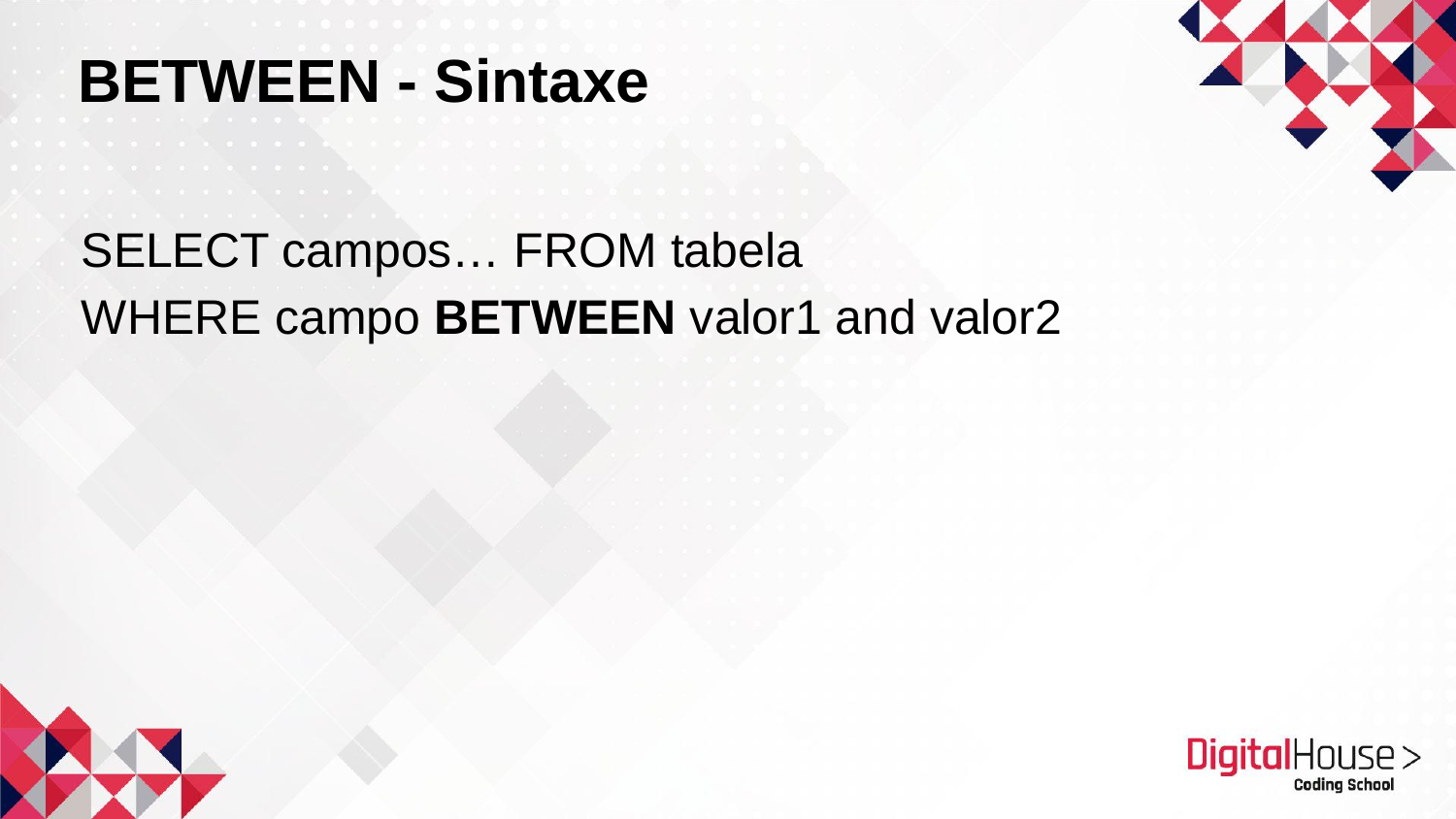

BETWEEN - Sintaxe
SELECT campos… FROM tabela
WHERE campo BETWEEN valor1 and valor2